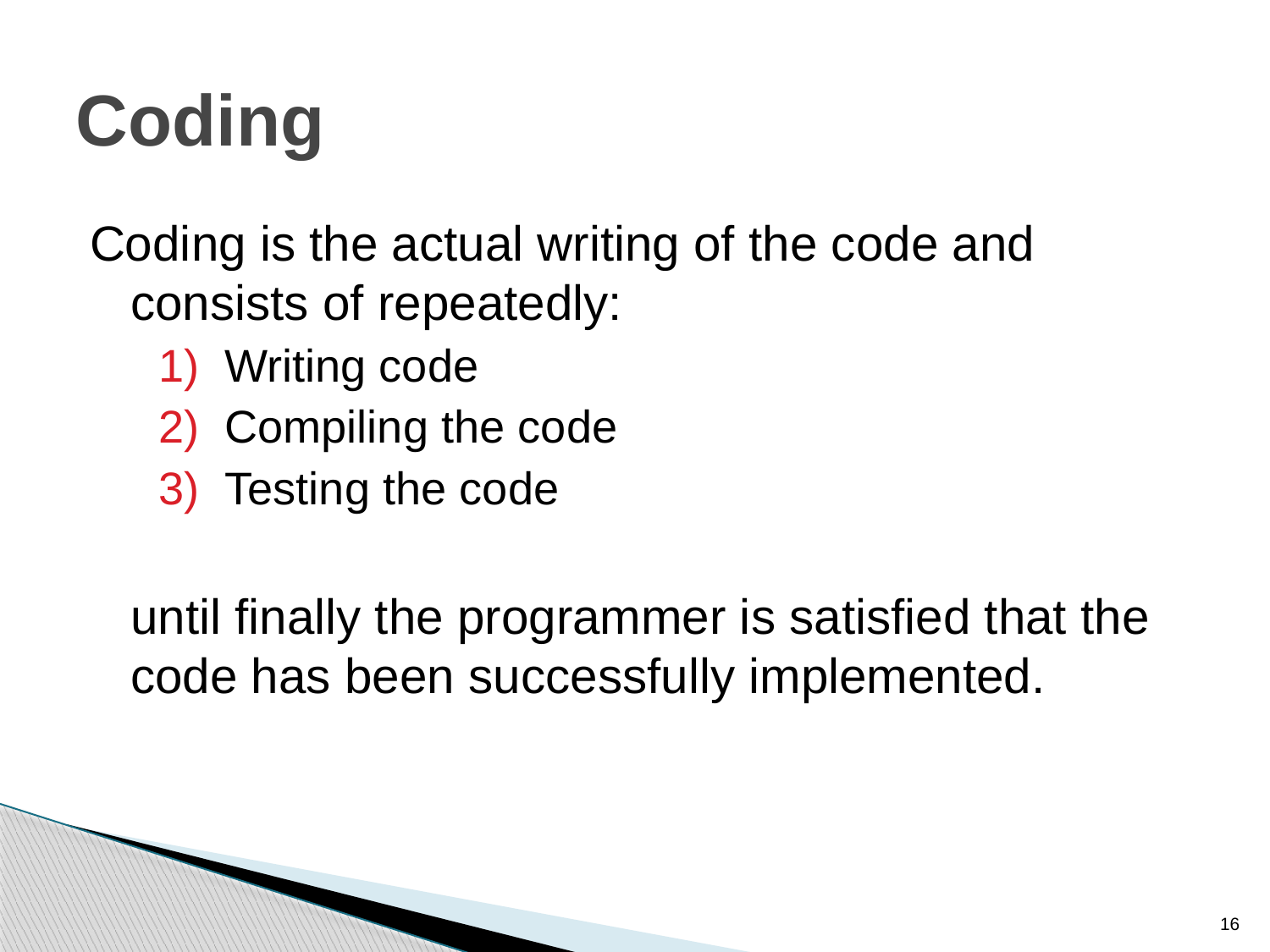

# Coding
Coding is the actual writing of the code and consists of repeatedly:
  Writing code
  Compiling the code
  Testing the code

	until finally the programmer is satisfied that the code has been successfully implemented.
16